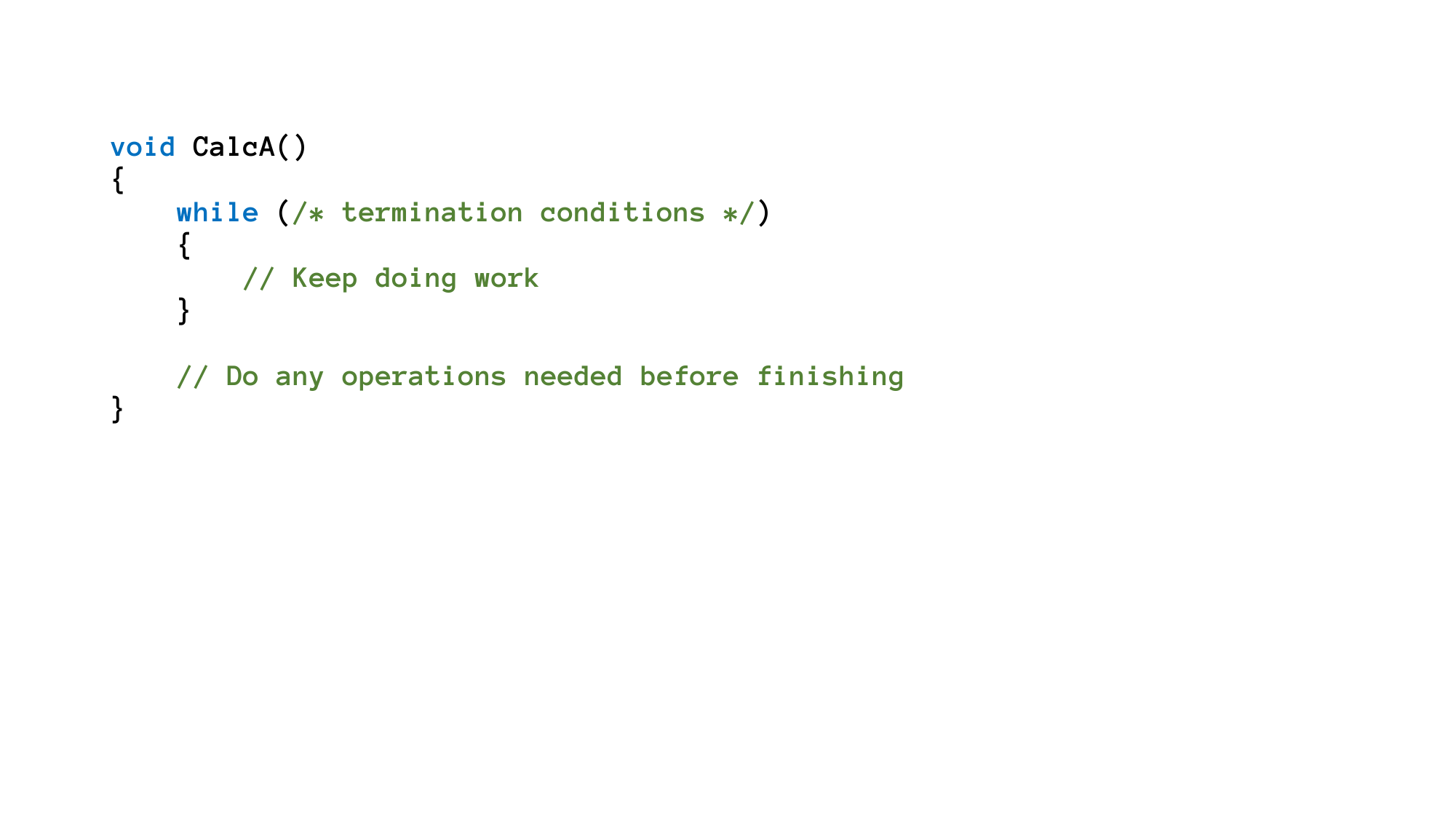

void CalcA()
{
    while (/* termination conditions */)
    {
        // Keep doing work
    }

    // Do any operations needed before finishing
}